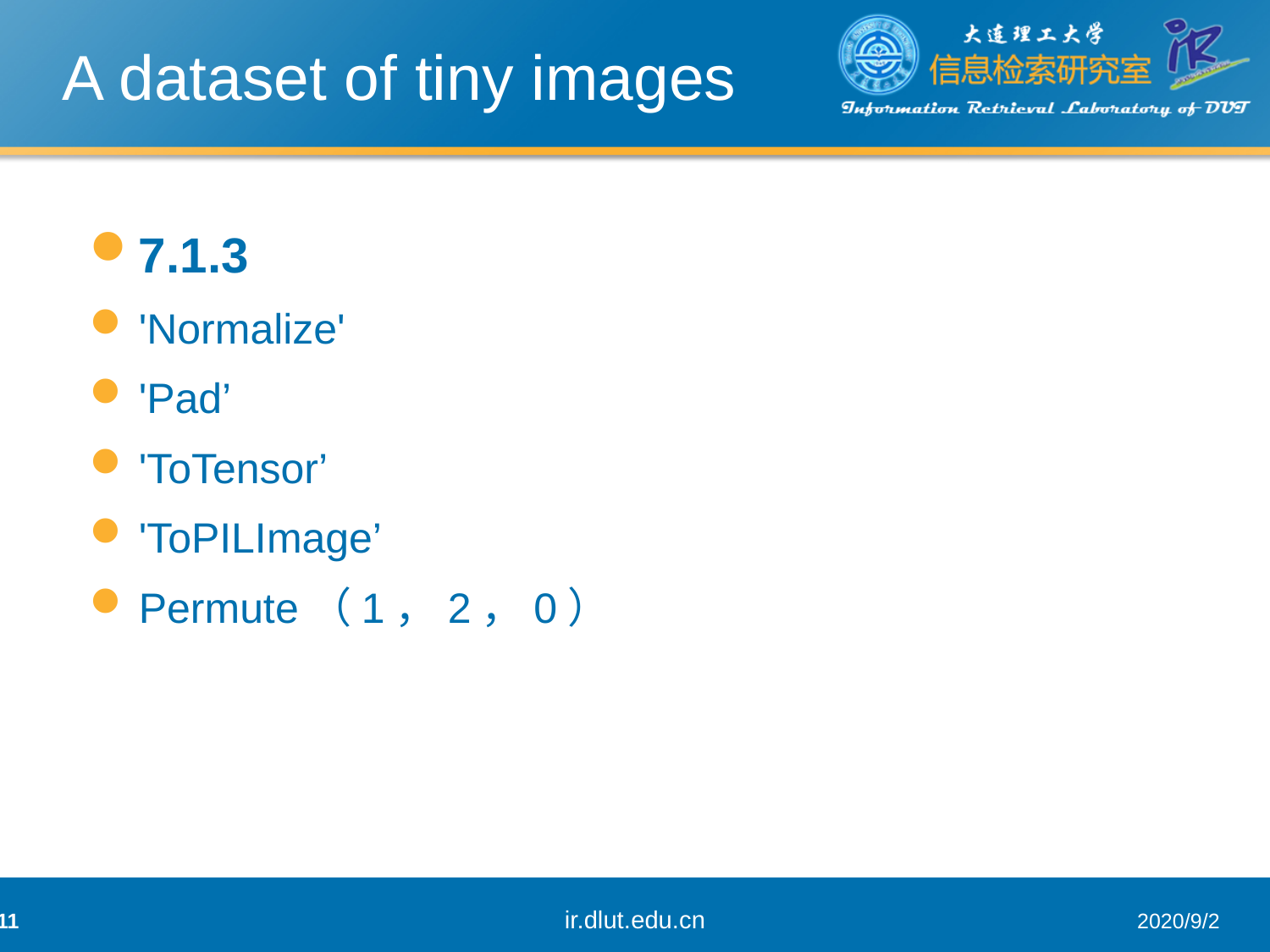

# A dataset of tiny images
7.1.3
'Normalize'
'Pad’
'ToTensor’
'ToPILImage’
Permute（1，2，0）